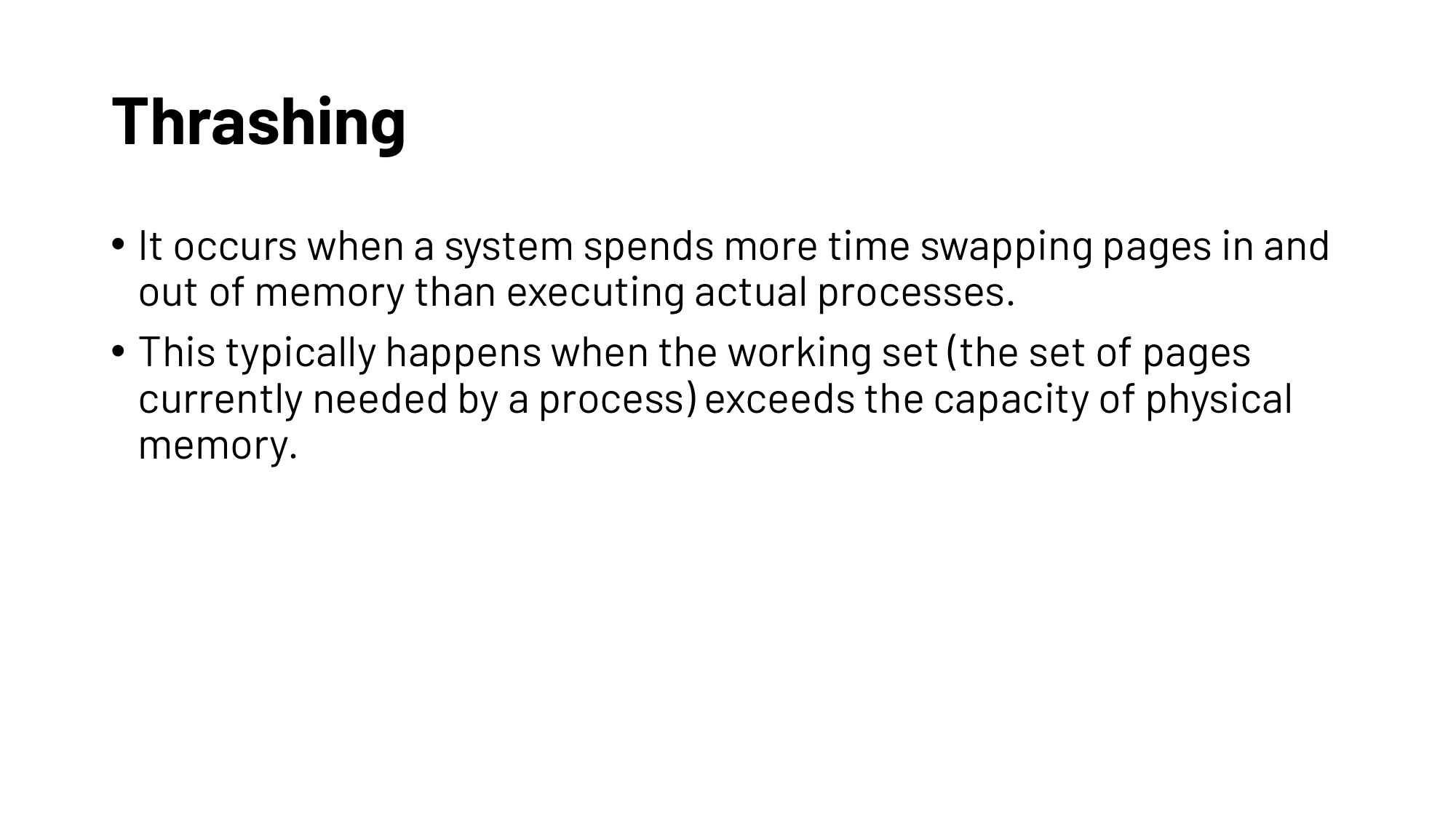

# Thrashing
It occurs when a system spends more time swapping pages in and out of memory than executing actual processes.
This typically happens when the working set (the set of pages currently needed by a process) exceeds the capacity of physical memory.